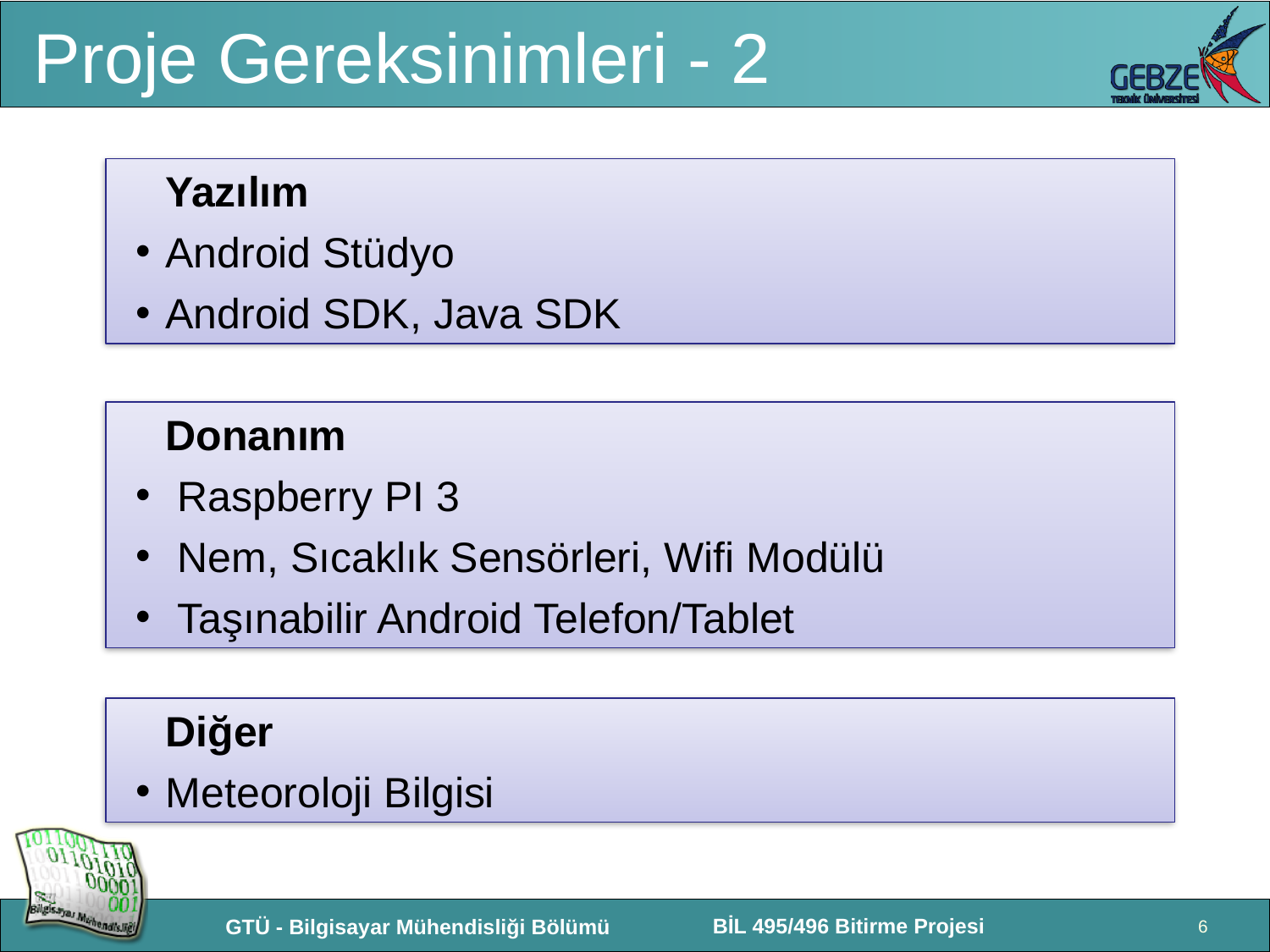

# Proje Gereksinimleri - 2
Yazılım
Android Stüdyo
Android SDK, Java SDK
Donanım
 Raspberry PI 3
 Nem, Sıcaklık Sensörleri, Wifi Modülü
 Taşınabilir Android Telefon/Tablet
Diğer
Meteoroloji Bilgisi
6